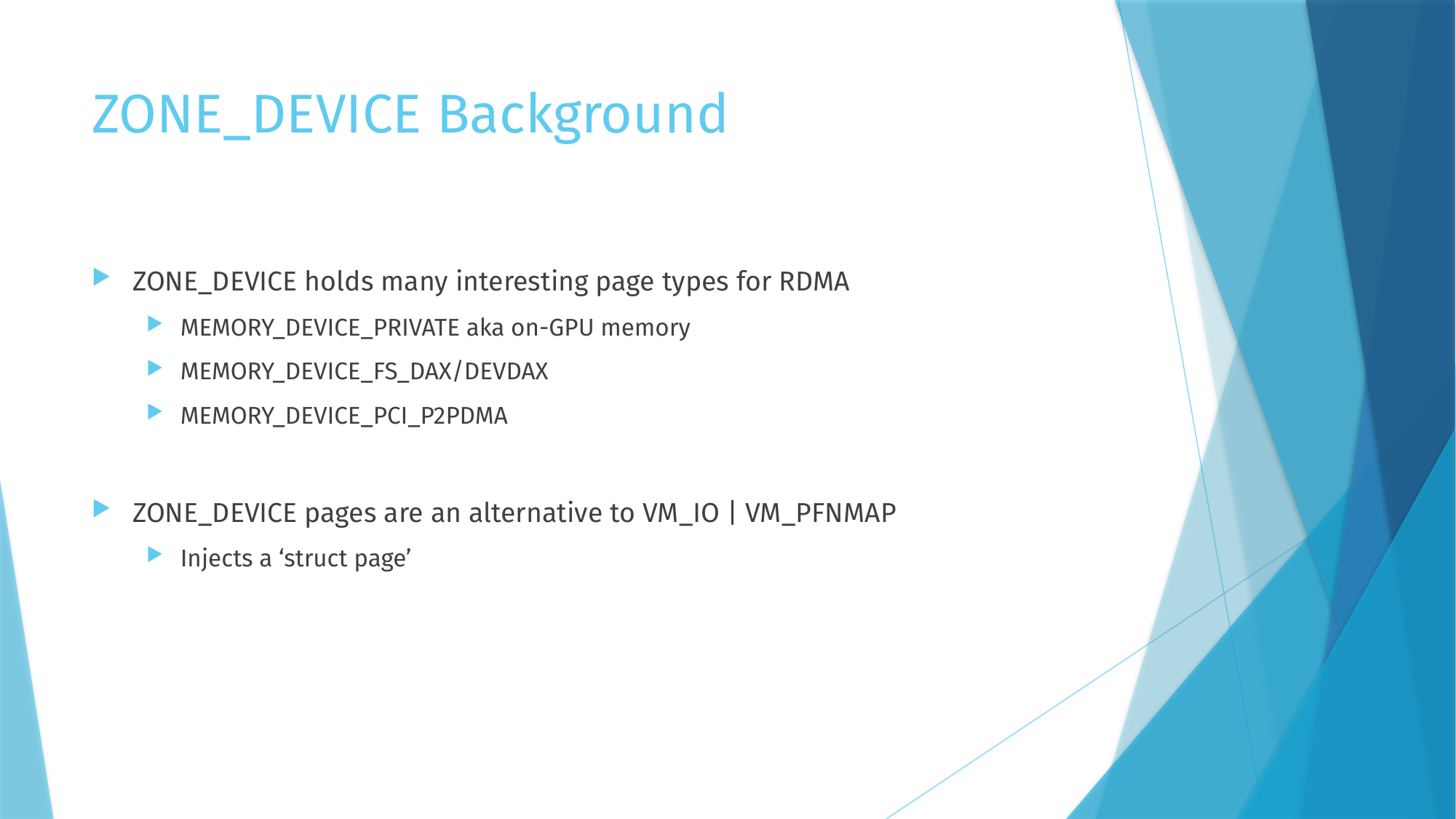

# ZONE_DEVICE Background
ZONE_DEVICE holds many interesting page types for RDMA
MEMORY_DEVICE_PRIVATE aka on-GPU memory
MEMORY_DEVICE_FS_DAX/DEVDAX
MEMORY_DEVICE_PCI_P2PDMA

ZONE_DEVICE pages are an alternative to VM_IO | VM_PFNMAP
Injects a ‘struct page’